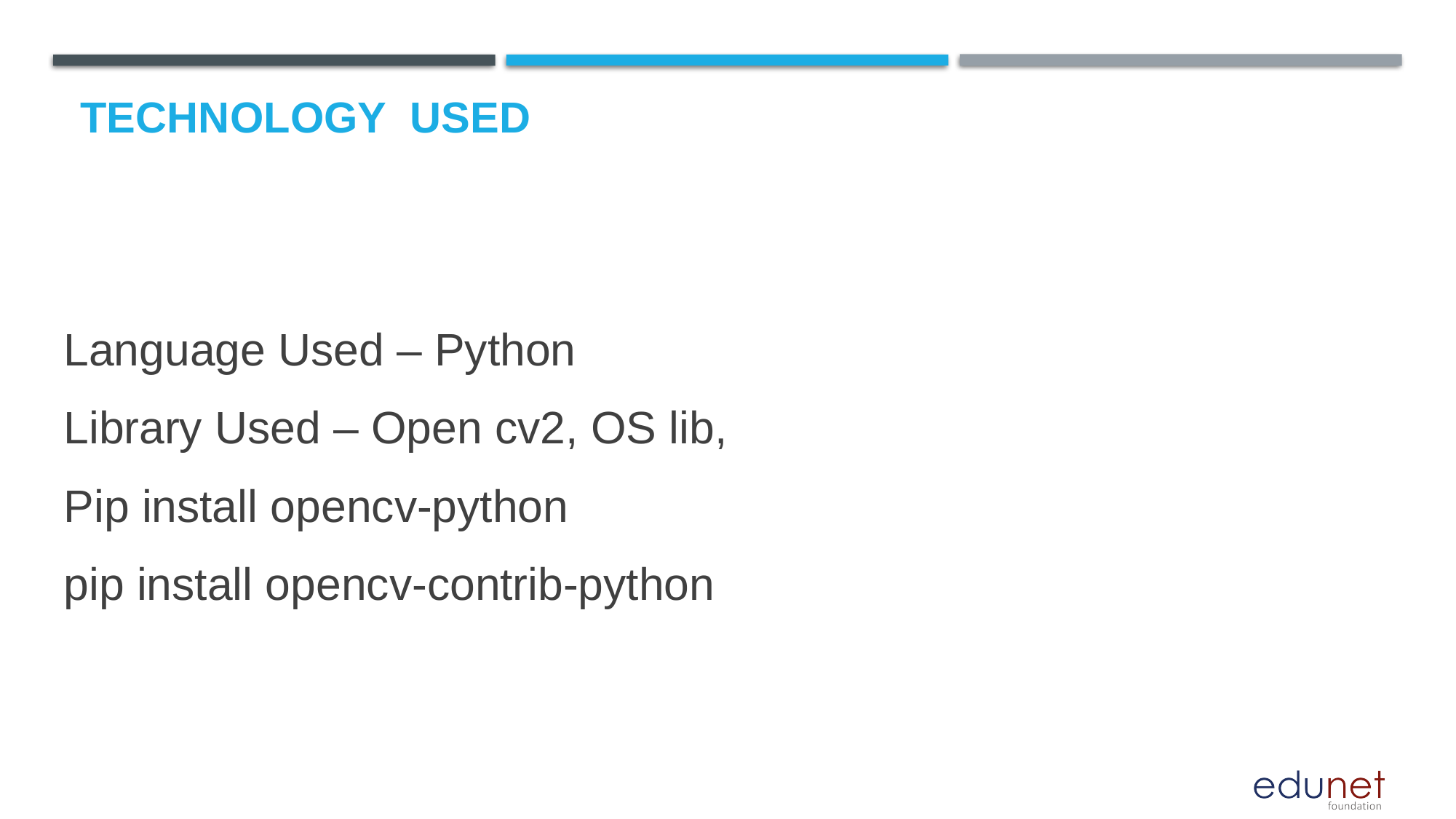

# Technology  used
Language Used – Python
Library Used – Open cv2, OS lib,
Pip install opencv-python
pip install opencv-contrib-python